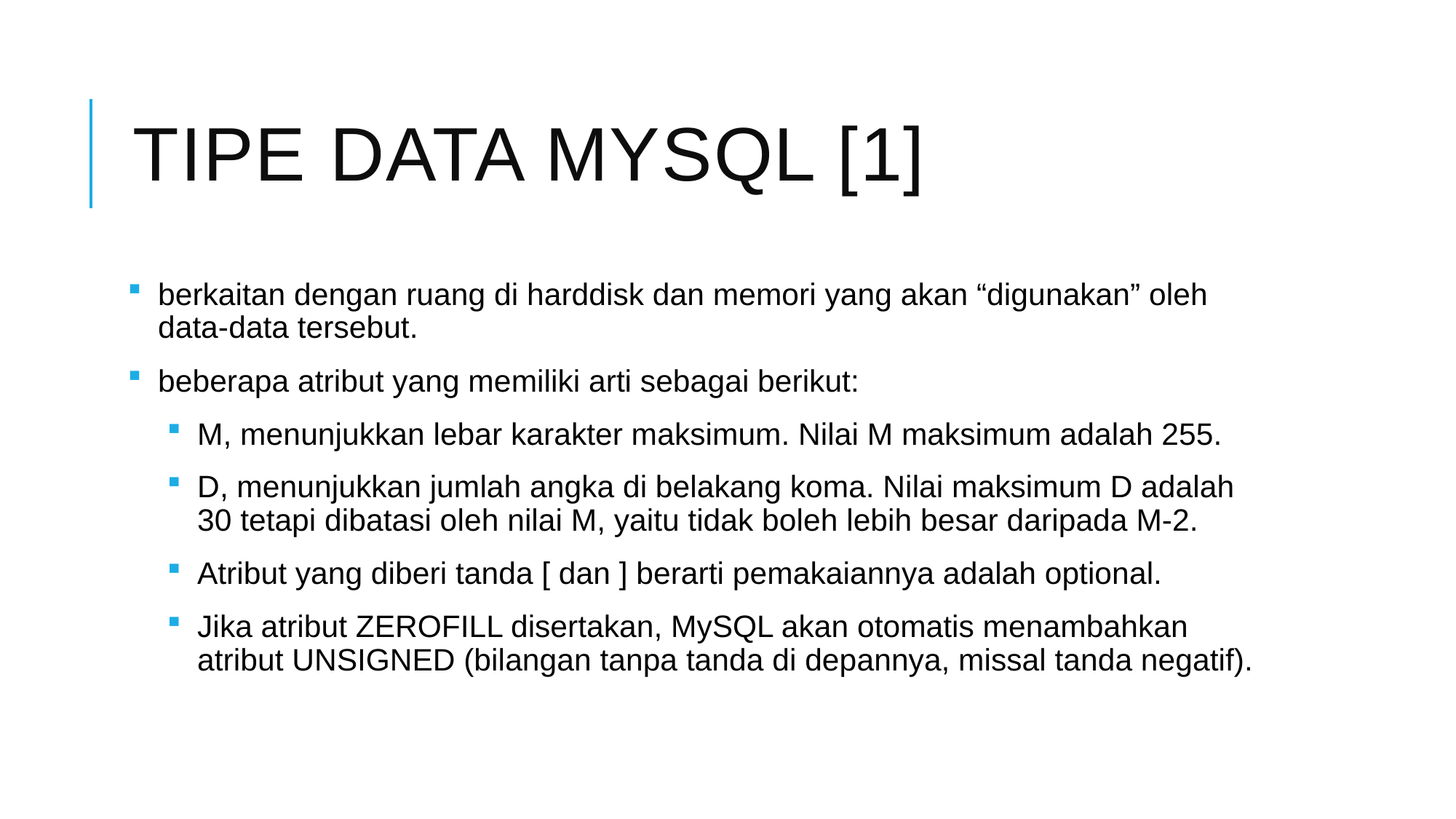

# Tipe Data MySQL [1]
berkaitan dengan ruang di harddisk dan memori yang akan “digunakan” oleh data-data tersebut.
beberapa atribut yang memiliki arti sebagai berikut:
M, menunjukkan lebar karakter maksimum. Nilai M maksimum adalah 255.
D, menunjukkan jumlah angka di belakang koma. Nilai maksimum D adalah 30 tetapi dibatasi oleh nilai M, yaitu tidak boleh lebih besar daripada M-2.
Atribut yang diberi tanda [ dan ] berarti pemakaiannya adalah optional.
Jika atribut ZEROFILL disertakan, MySQL akan otomatis menambahkan atribut UNSIGNED (bilangan tanpa tanda di depannya, missal tanda negatif).